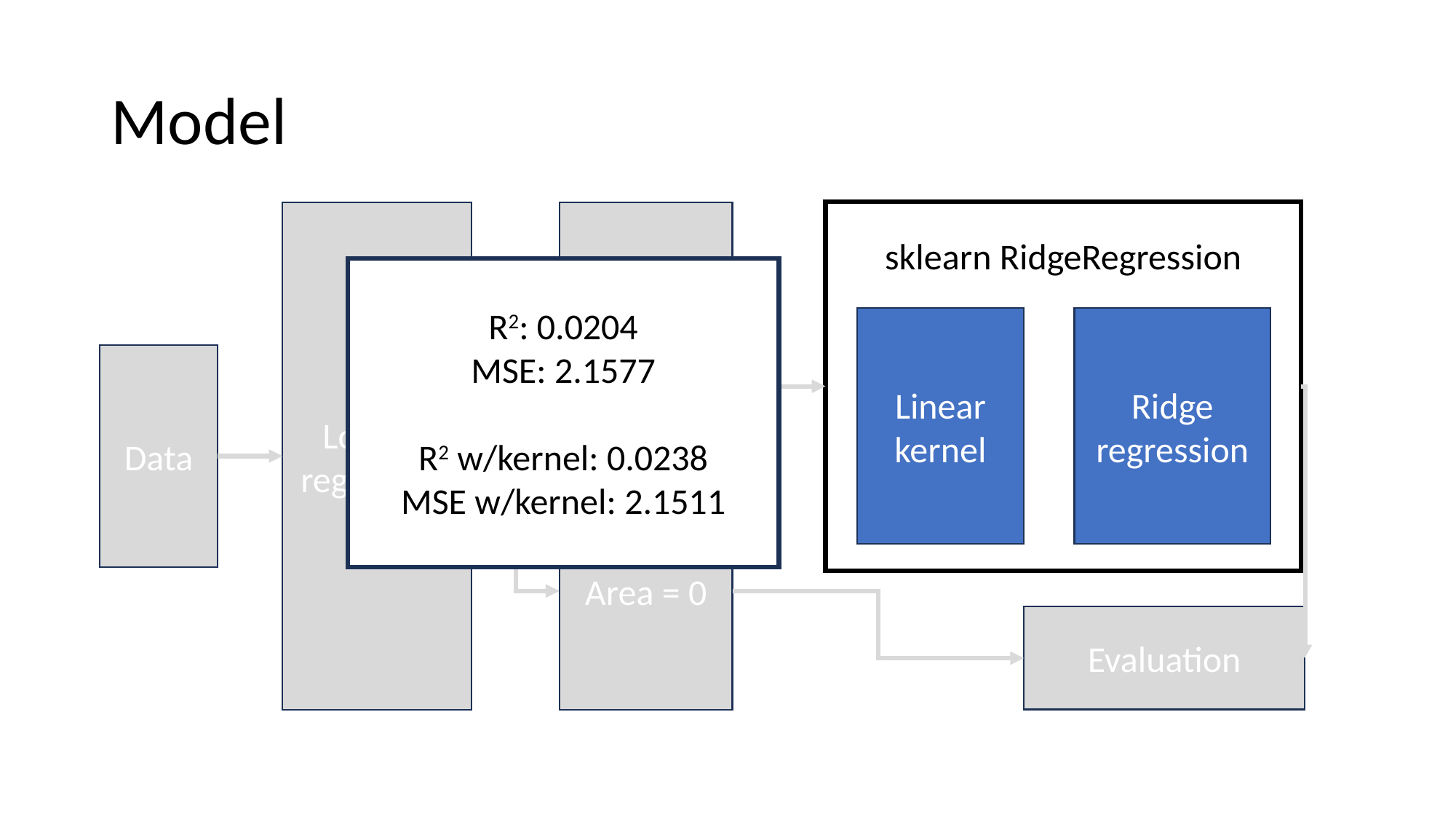

# Model
sklearn RidgeRegression

Linear kernel
Ridge regression
Logistic regression
Area > 0
R2: 0.0204
MSE: 2.1577

R2 w/kernel: 0.0238
MSE w/kernel: 2.1511
Data
Area = 0
Evaluation